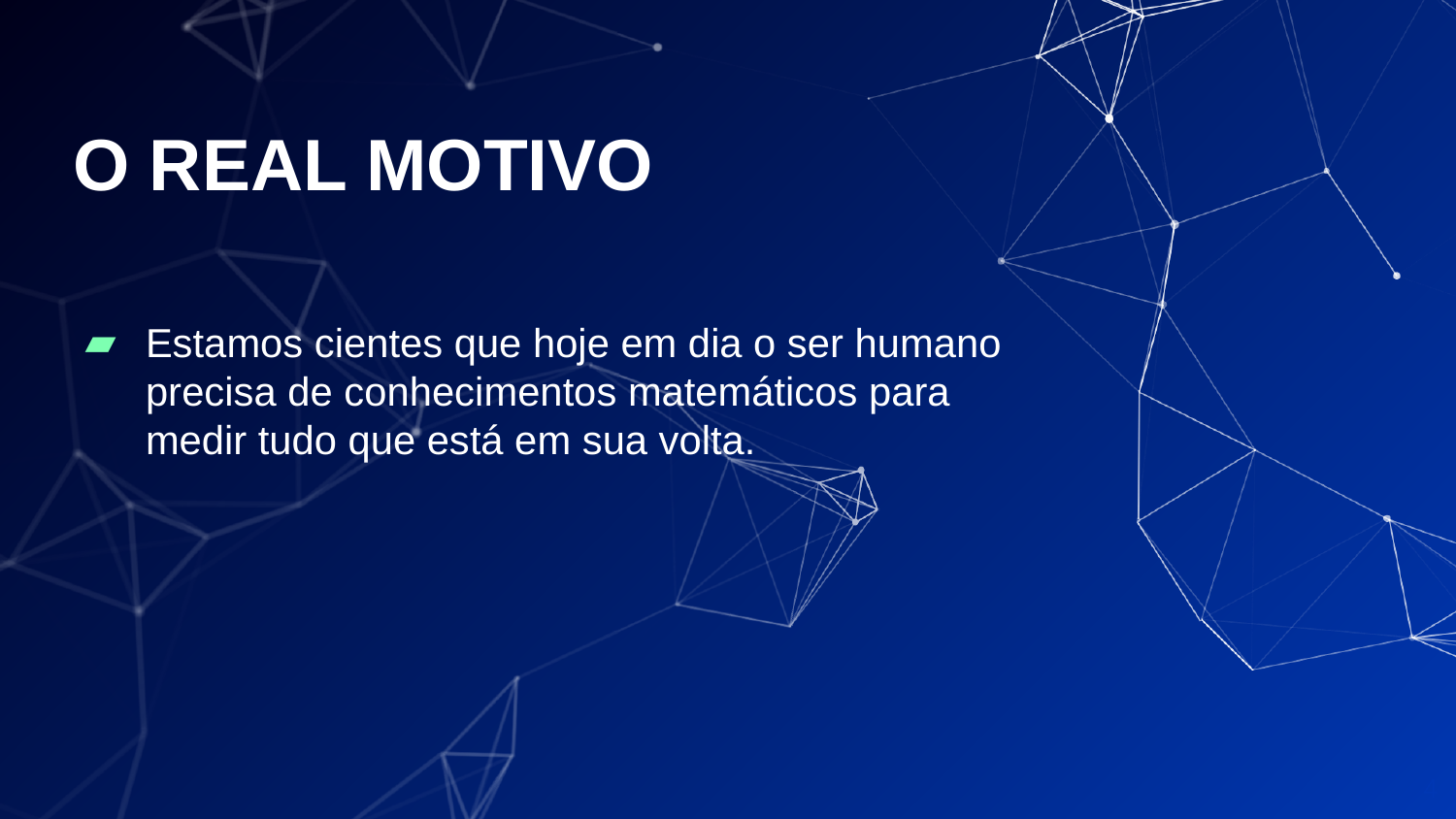

# O REAL MOTIVO
Estamos cientes que hoje em dia o ser humano precisa de conhecimentos matemáticos para medir tudo que está em sua volta.
4